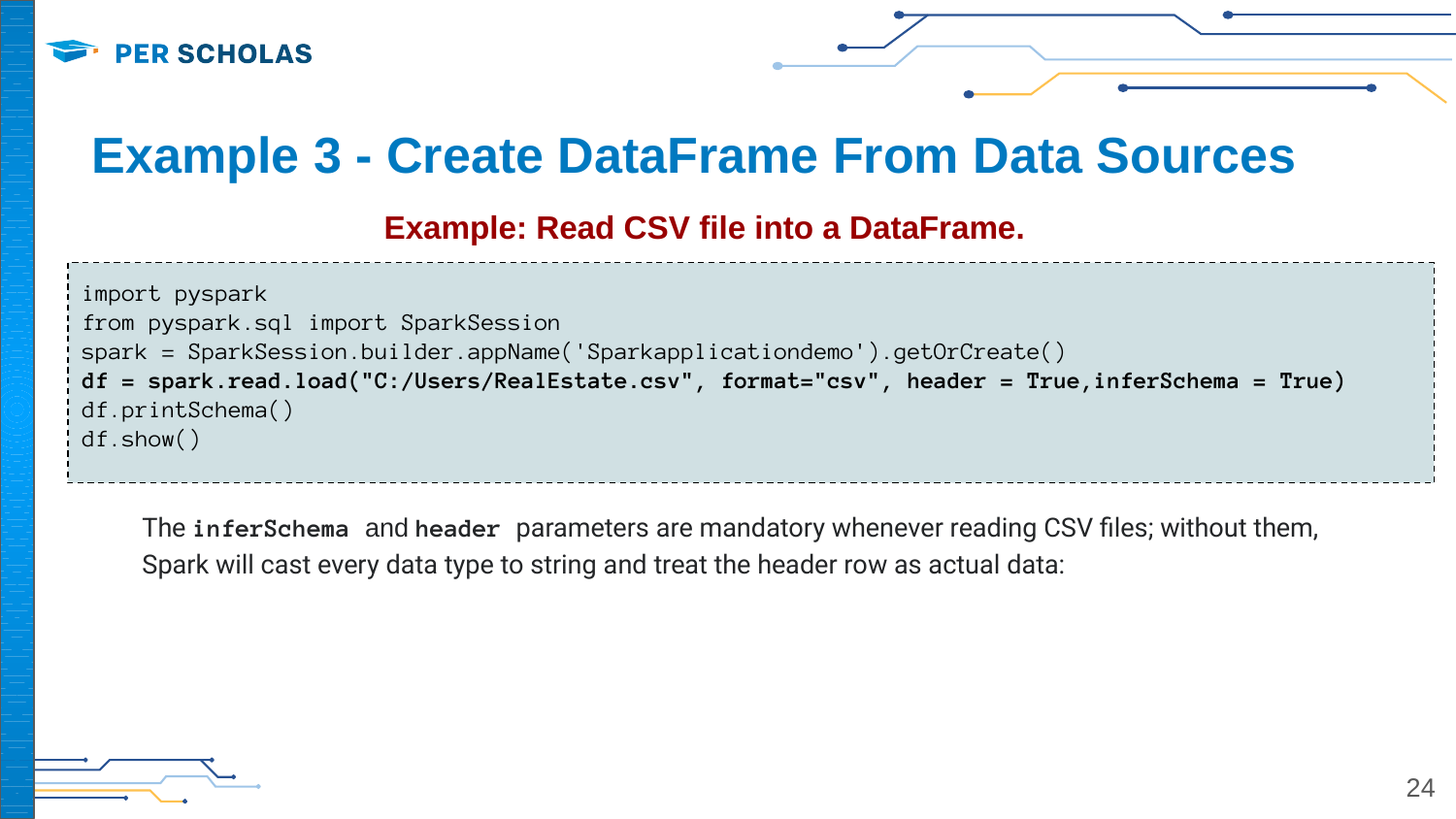

# Example 3 - Create DataFrame From Data Sources
Example: Read CSV file into a DataFrame.
import pyspark
from pyspark.sql import SparkSession
spark = SparkSession.builder.appName('Sparkapplicationdemo').getOrCreate()
df = spark.read.load("C:/Users/RealEstate.csv", format="csv", header = True,inferSchema = True)
df.printSchema()
df.show()
The inferSchema and header parameters are mandatory whenever reading CSV files; without them, Spark will cast every data type to string and treat the header row as actual data:
24